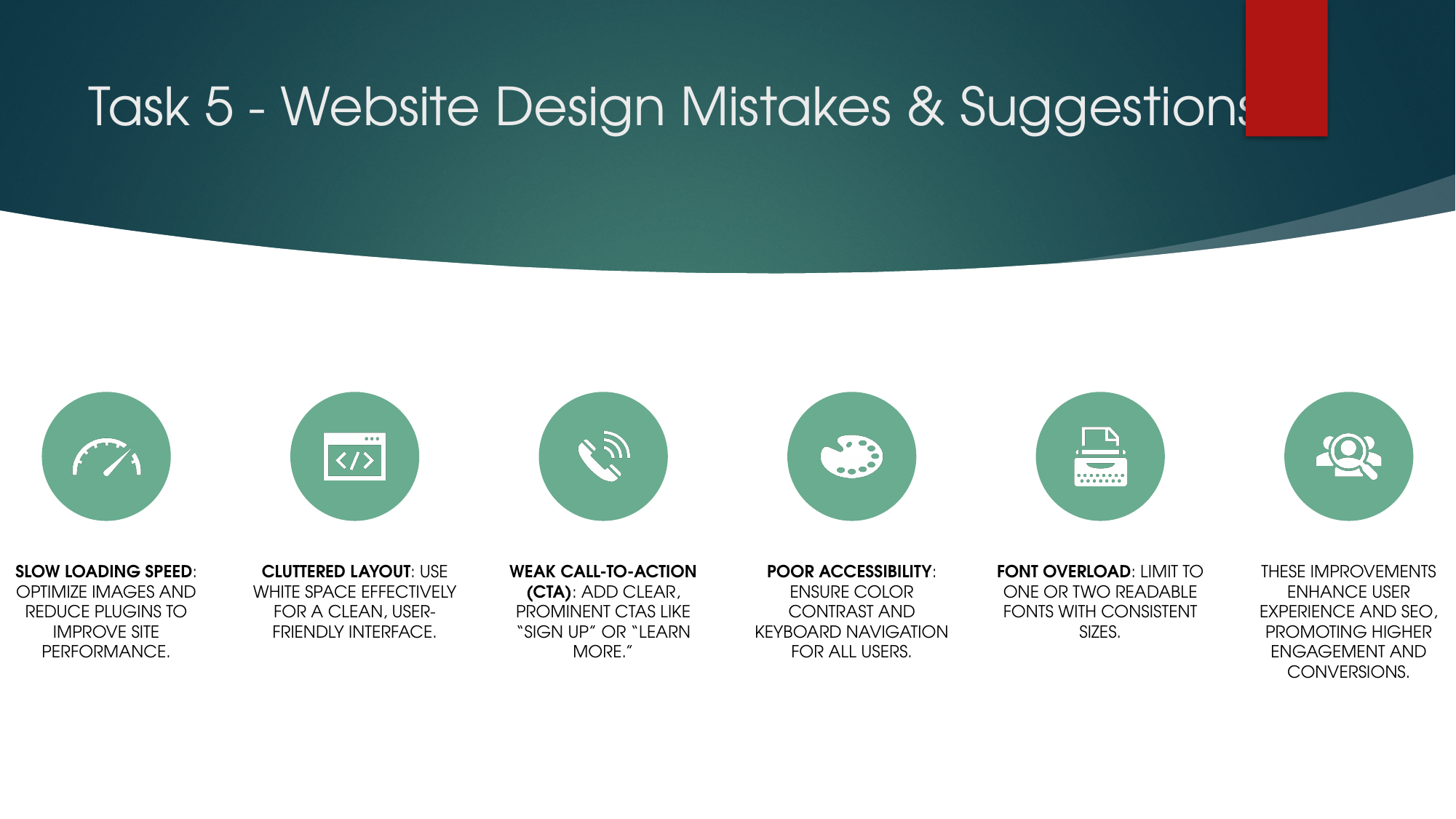

# Task 5 - Website Design Mistakes & Suggestions

Slow Loading Speed: Optimize images and reduce plugins to improve site performance.
Cluttered Layout: Use white space effectively for a clean, user-friendly interface.
Weak Call-to-Action (CTA): Add clear, prominent CTAs like “Sign Up” or “Learn More.”
Poor Accessibility: Ensure color contrast and keyboard navigation for all users.
Font Overload: Limit to one or two readable fonts with consistent sizes.
These improvements enhance user experience and SEO, promoting higher engagement and conversions.